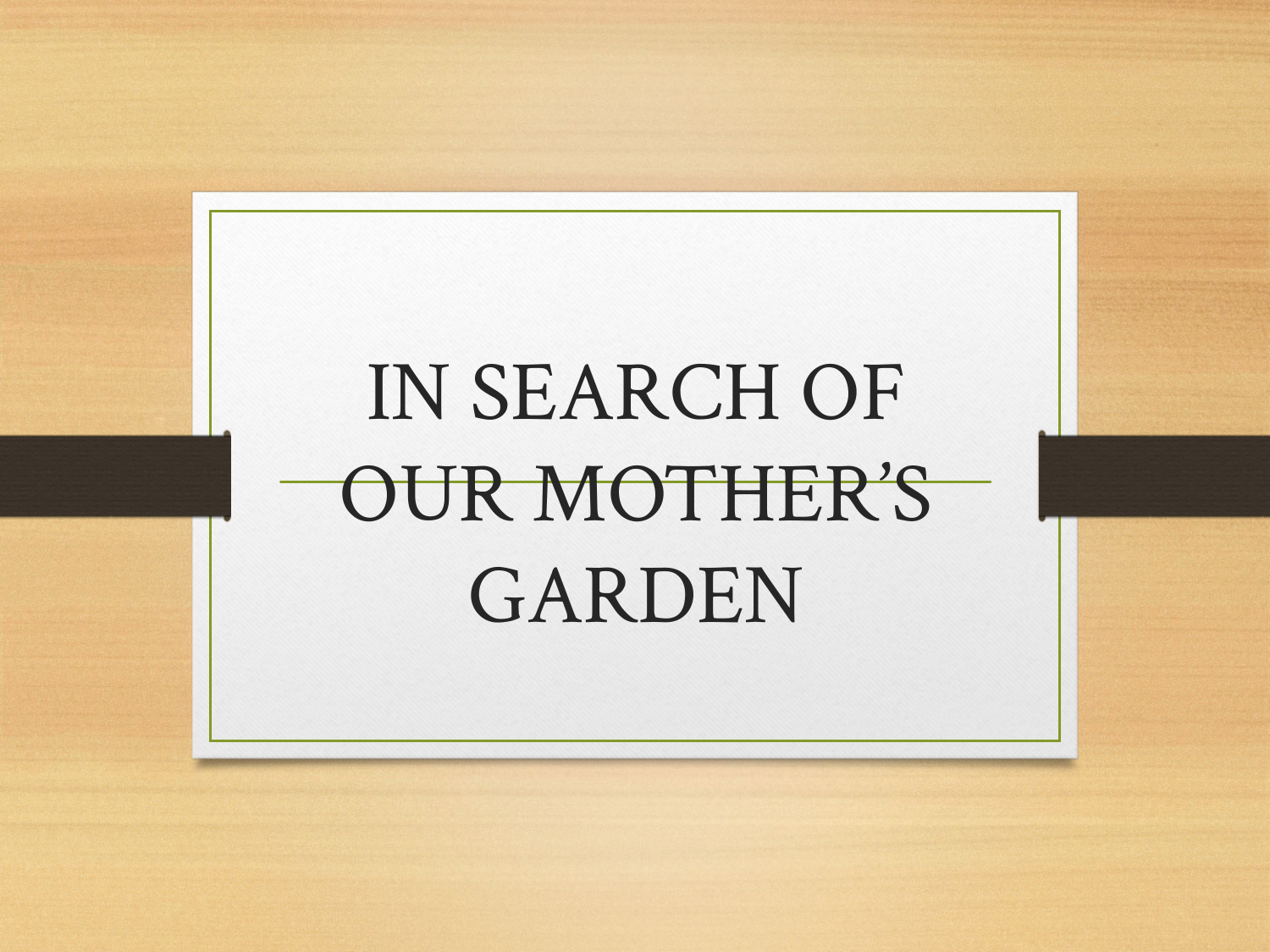

# IN SEARCH OF OUR MOTHER’S GARDEN